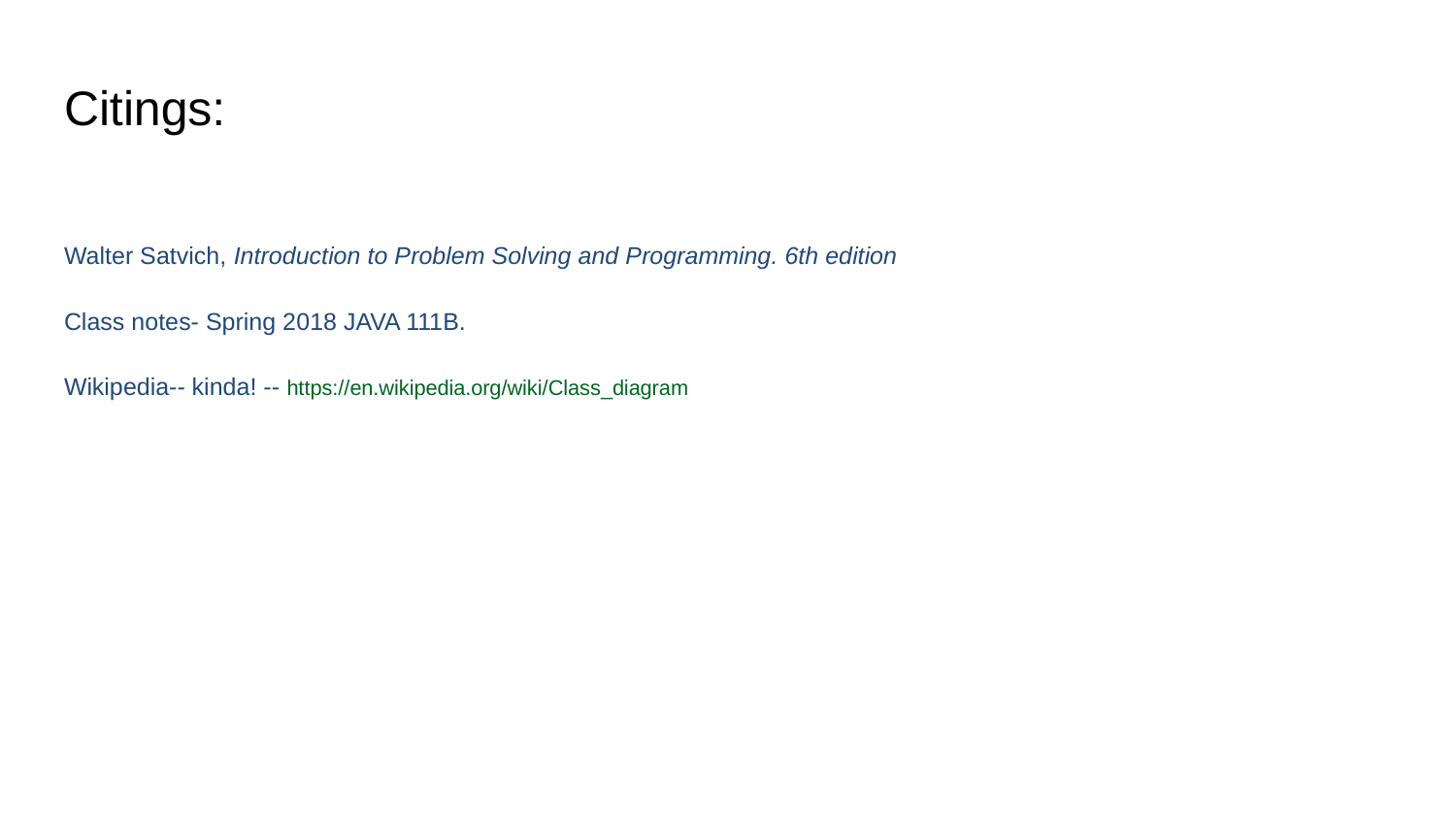

# Citings:

Walter Satvich, Introduction to Problem Solving and Programming. 6th edition
Class notes- Spring 2018 JAVA 111B.
Wikipedia-- kinda! -- https://en.wikipedia.org/wiki/Class_diagram